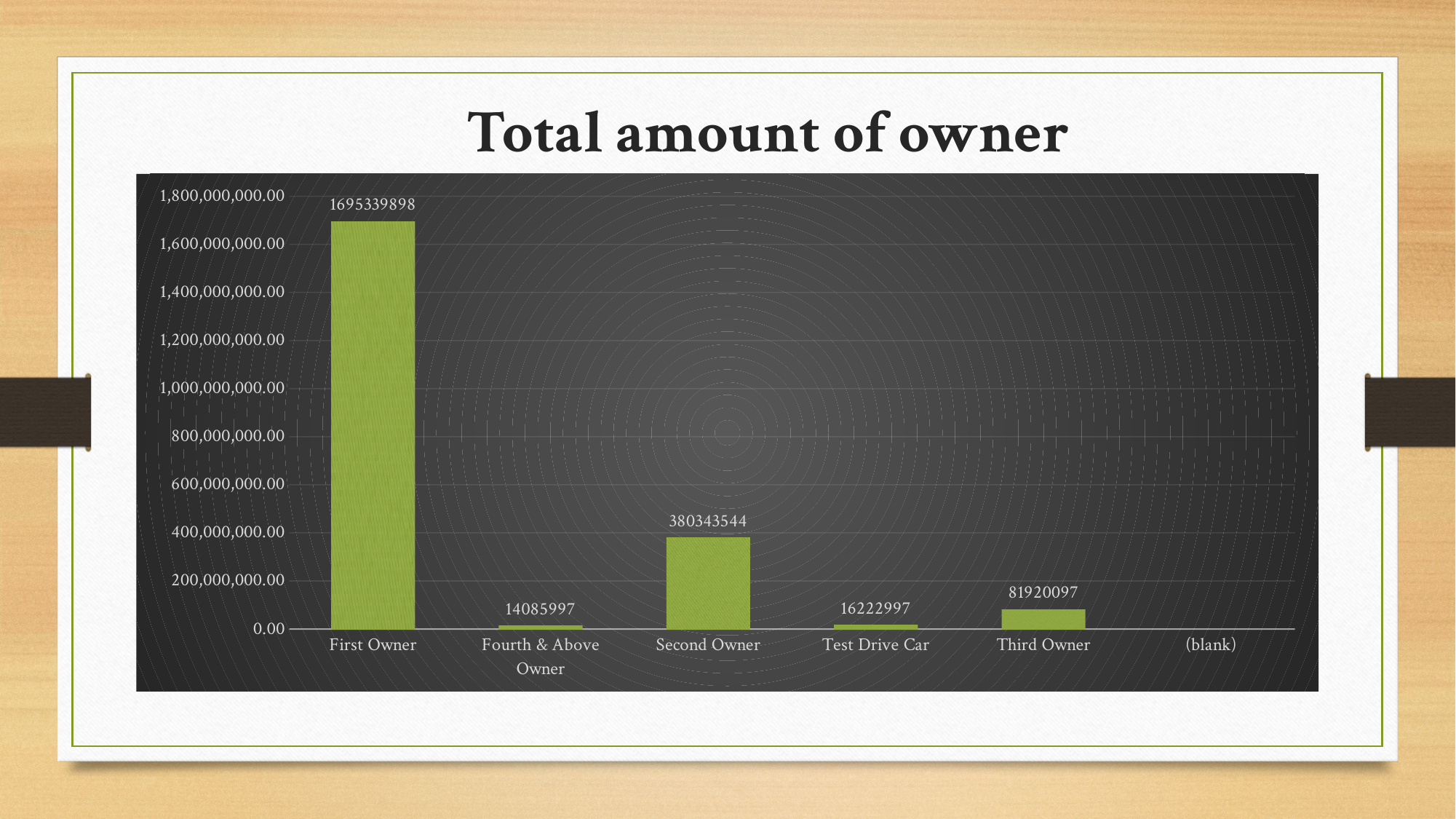

# Total amount of owner

### Chart

| Category | Total |
|---|---|
| First Owner | 1695339898.0 |
| Fourth & Above Owner | 14085997.0 |
| Second Owner | 380343544.0 |
| Test Drive Car | 16222997.0 |
| Third Owner | 81920097.0 |
| (blank) | None |